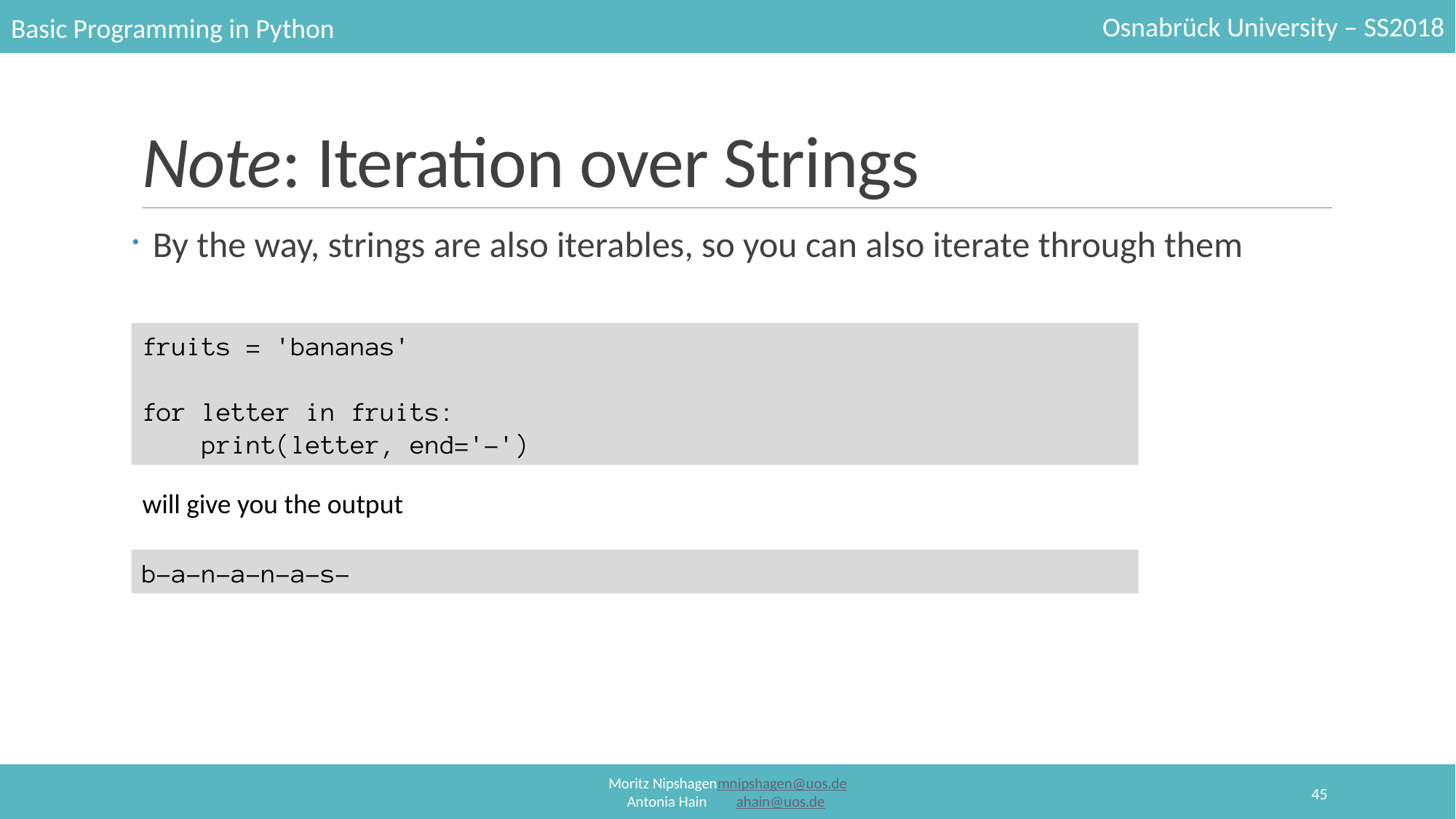

# Note: Iteration over Strings
By the way, strings are also iterables, so you can also iterate through them
fruits = 'bananas'

for letter in fruits:
    print(letter, end='-')
will give you the output
b-a-n-a-n-a-s-
45